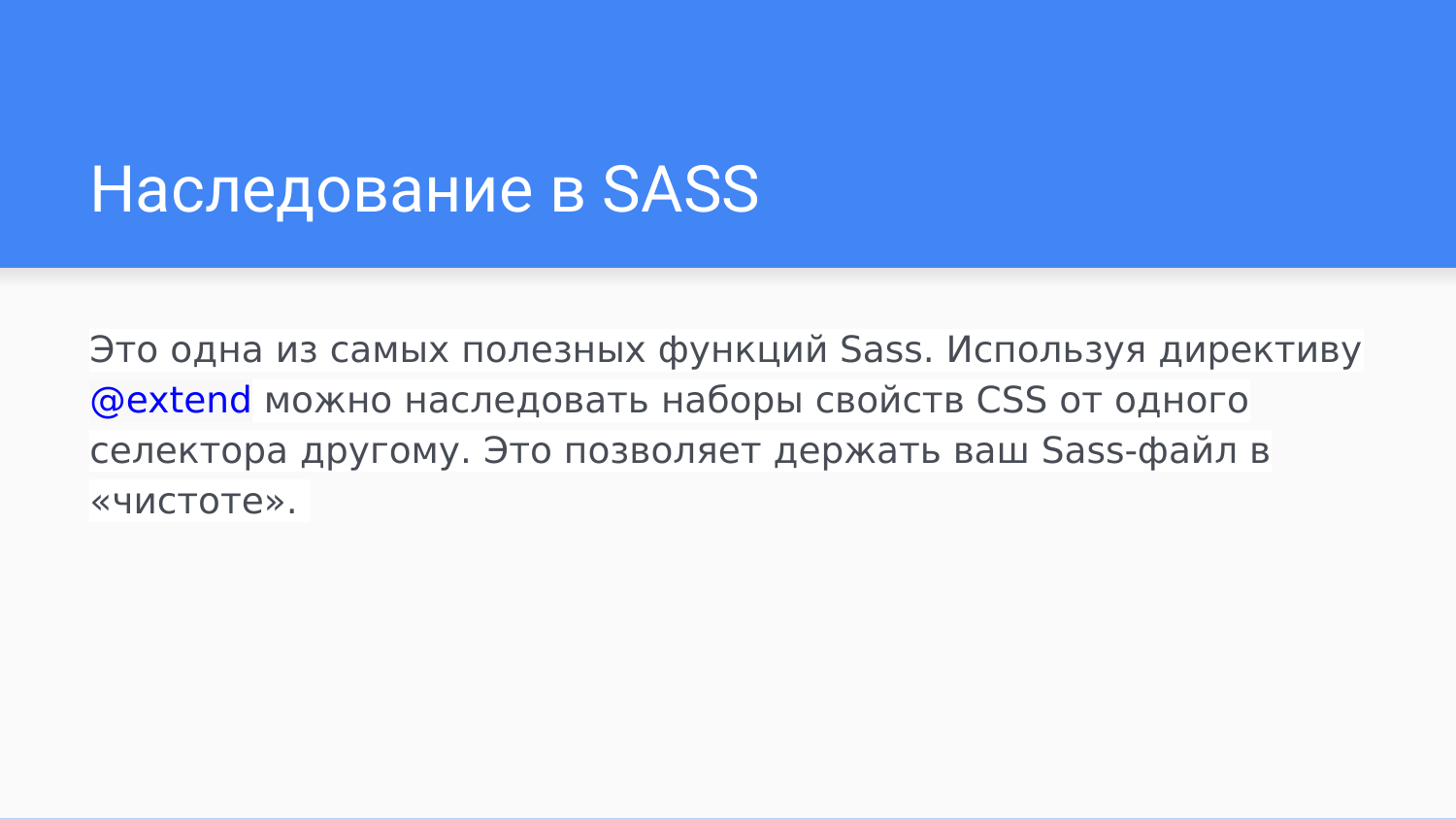

# Наследование в SASS
Это одна из самых полезных функций Sass. Используя директиву @extend можно наследовать наборы свойств CSS от одного селектора другому. Это позволяет держать ваш Sass-файл в «чистоте».